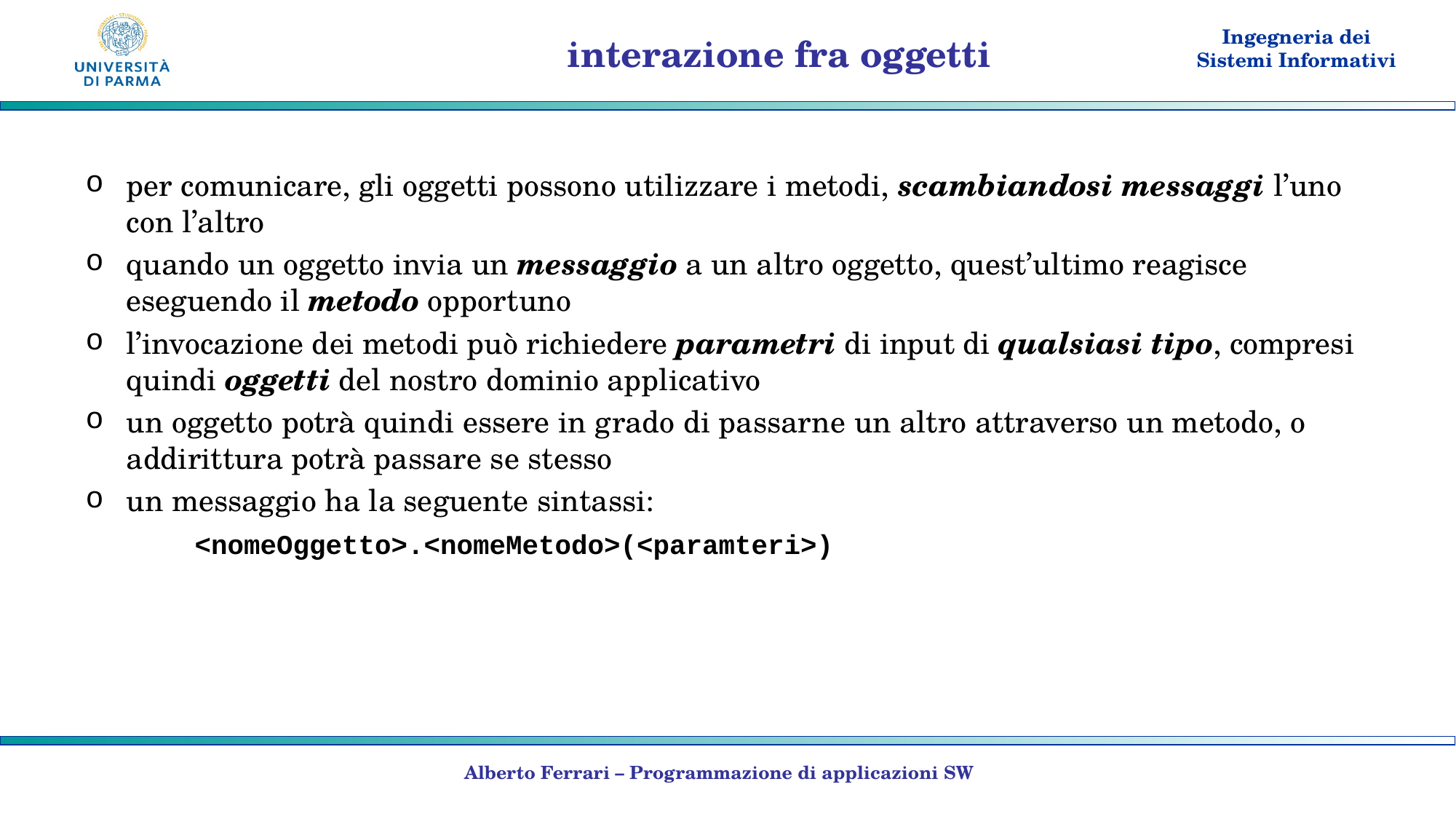

# interazione fra oggetti
per comunicare, gli oggetti possono utilizzare i metodi, scambiandosi messaggi l’uno con l’altro
quando un oggetto invia un messaggio a un altro oggetto, quest’ultimo reagisce eseguendo il metodo opportuno
l’invocazione dei metodi può richiedere parametri di input di qualsiasi tipo, compresi quindi oggetti del nostro dominio applicativo
un oggetto potrà quindi essere in grado di passarne un altro attraverso un metodo, o addirittura potrà passare se stesso
un messaggio ha la seguente sintassi:
	<nomeOggetto>.<nomeMetodo>(<paramteri>)

Alberto Ferrari – Programmazione di applicazioni SW